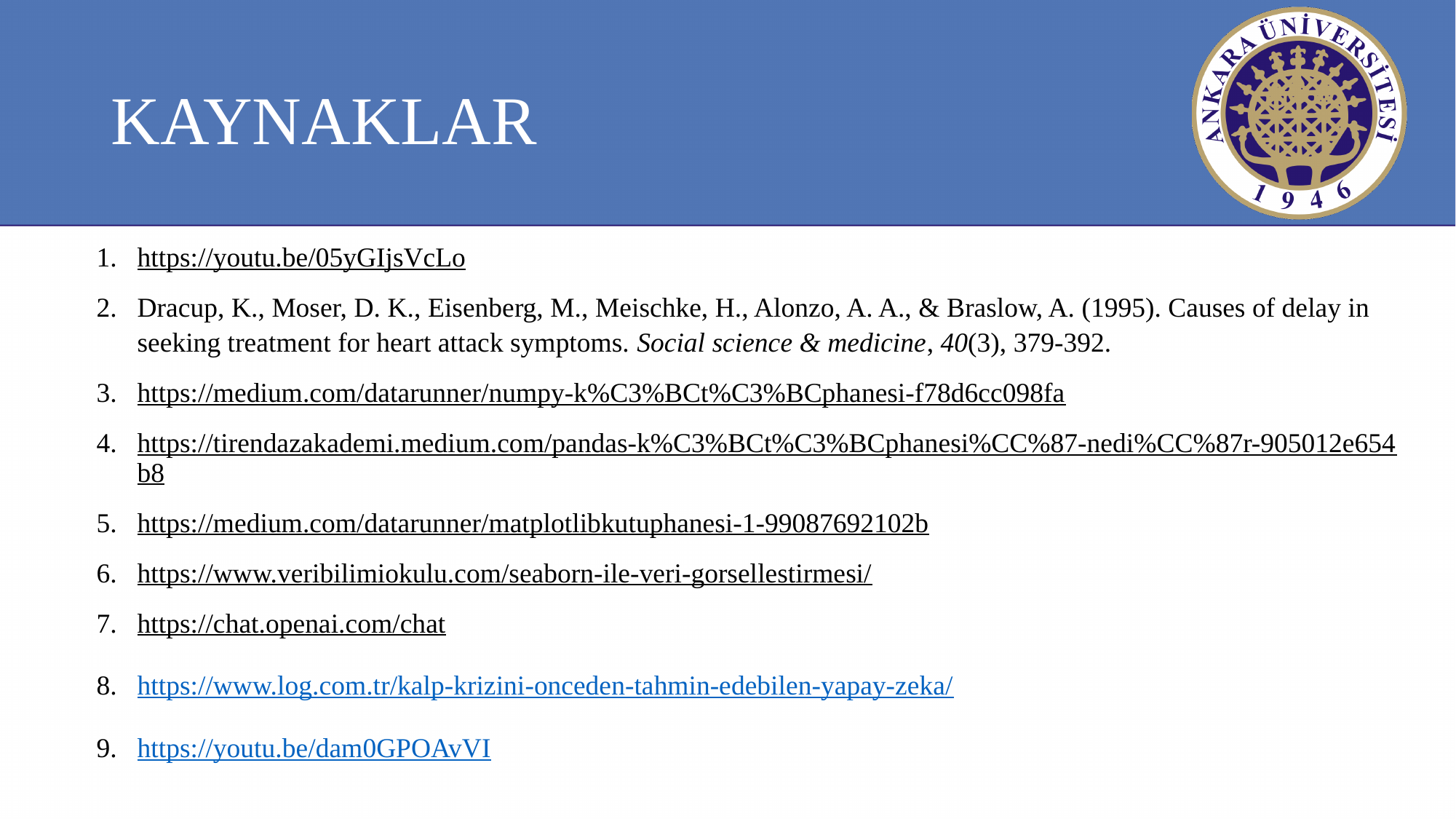

# KAYNAKLAR
https://youtu.be/05yGIjsVcLo
Dracup, K., Moser, D. K., Eisenberg, M., Meischke, H., Alonzo, A. A., & Braslow, A. (1995). Causes of delay in seeking treatment for heart attack symptoms. Social science & medicine, 40(3), 379-392.
https://medium.com/datarunner/numpy-k%C3%BCt%C3%BCphanesi-f78d6cc098fa
https://tirendazakademi.medium.com/pandas-k%C3%BCt%C3%BCphanesi%CC%87-nedi%CC%87r-905012e654b8
https://medium.com/datarunner/matplotlibkutuphanesi-1-99087692102b
https://www.veribilimiokulu.com/seaborn-ile-veri-gorsellestirmesi/
https://chat.openai.com/chat
https://www.log.com.tr/kalp-krizini-onceden-tahmin-edebilen-yapay-zeka/
https://youtu.be/dam0GPOAvVI